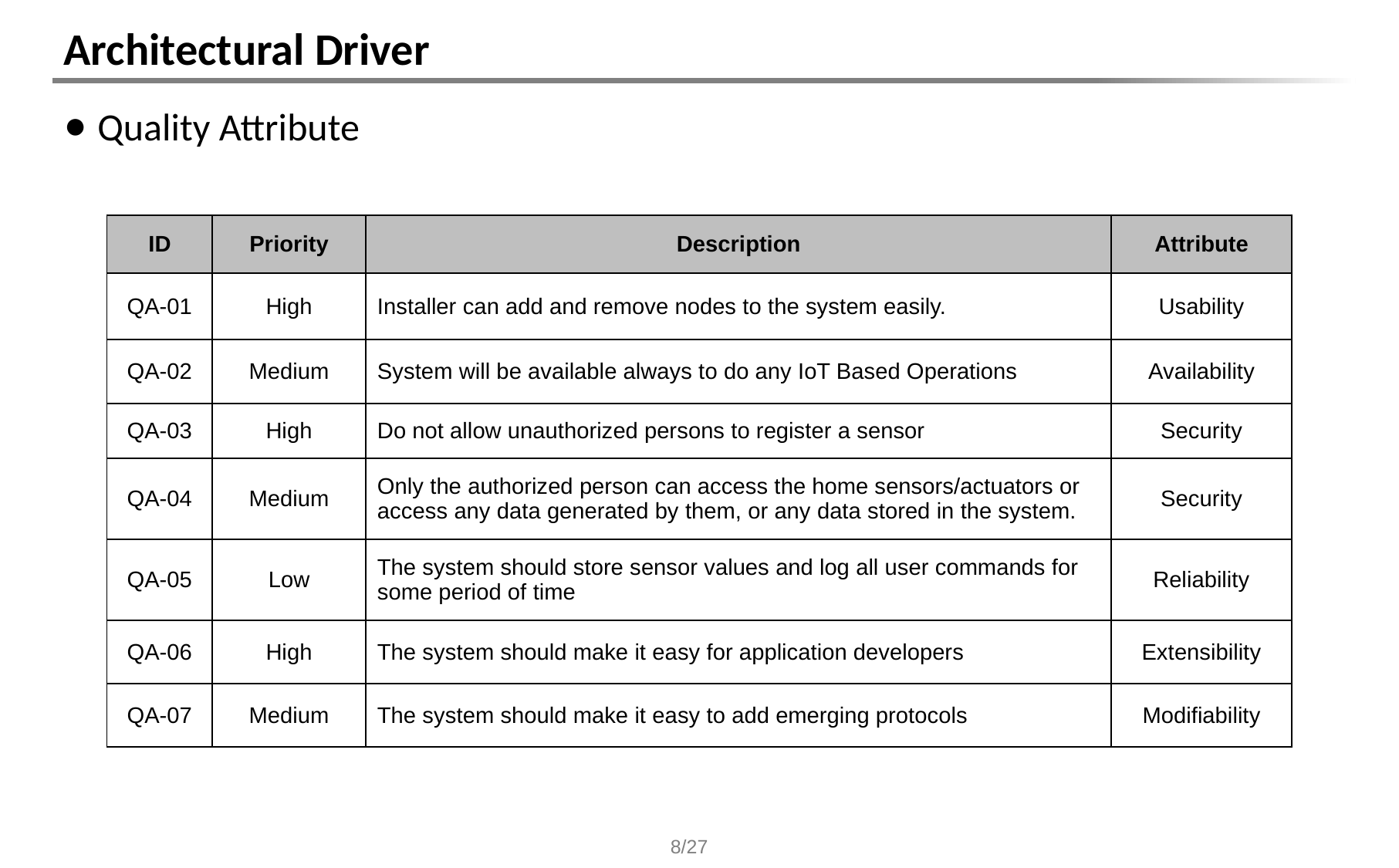

# Architectural Driver
Quality Attribute

| ID | Priority | Description | Attribute |
| --- | --- | --- | --- |
| QA-01 | High | Installer can add and remove nodes to the system easily. | Usability |
| QA-02 | Medium | System will be available always to do any IoT Based Operations | Availability |
| QA-03 | High | Do not allow unauthorized persons to register a sensor | Security |
| QA-04 | Medium | Only the authorized person can access the home sensors/actuators or access any data generated by them, or any data stored in the system. | Security |
| QA-05 | Low | The system should store sensor values and log all user commands for some period of time | Reliability |
| QA-06 | High | The system should make it easy for application developers | Extensibility |
| QA-07 | Medium | The system should make it easy to add emerging protocols | Modifiability |
8/27